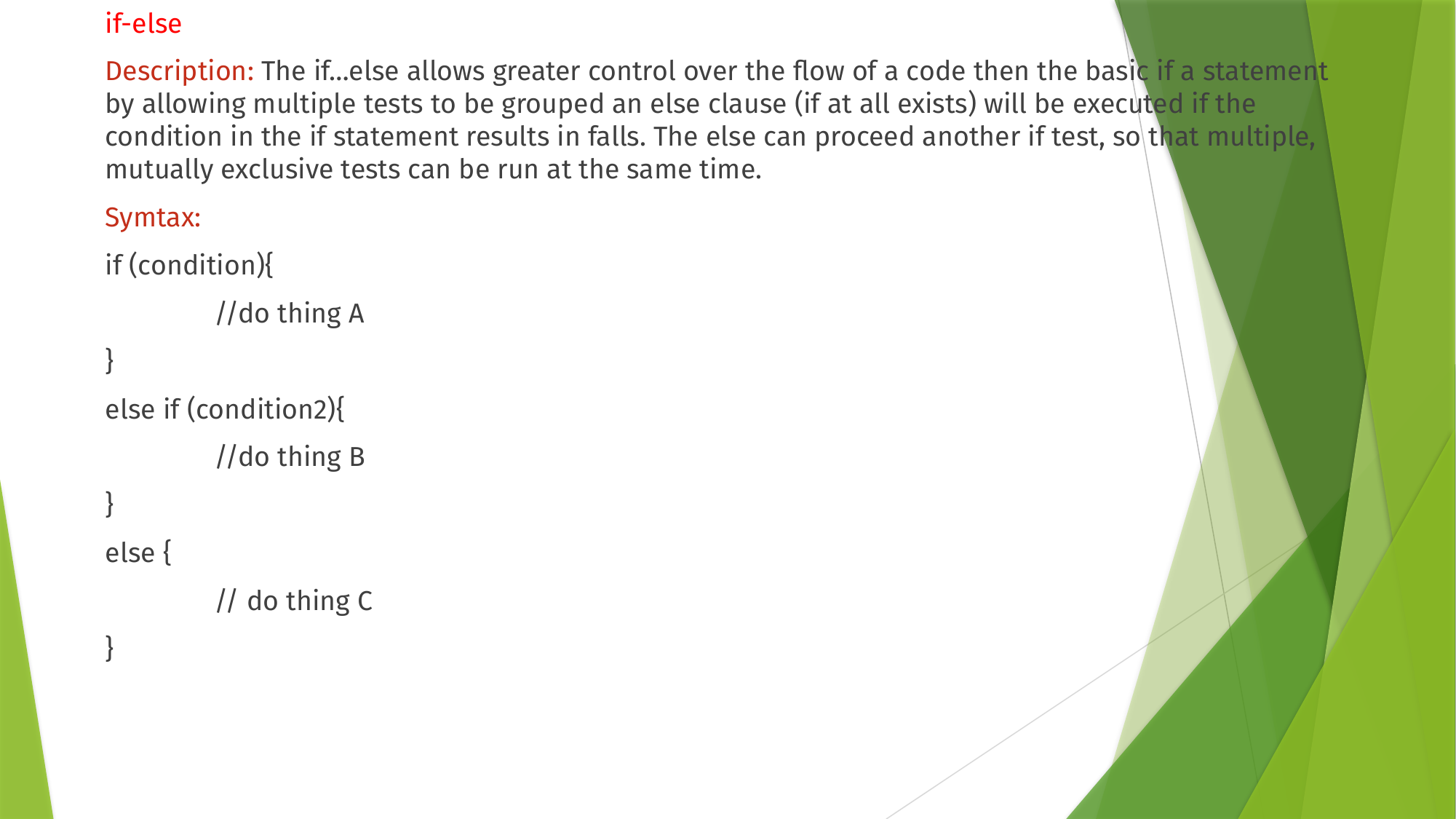

if-else
Description: The if…else allows greater control over the flow of a code then the basic if a statement by allowing multiple tests to be grouped an else clause (if at all exists) will be executed if the condition in the if statement results in falls. The else can proceed another if test, so that multiple, mutually exclusive tests can be run at the same time.
Symtax:
if (condition){
	//do thing A
}
else if (condition2){
	//do thing B
}
else {
	// do thing C
}